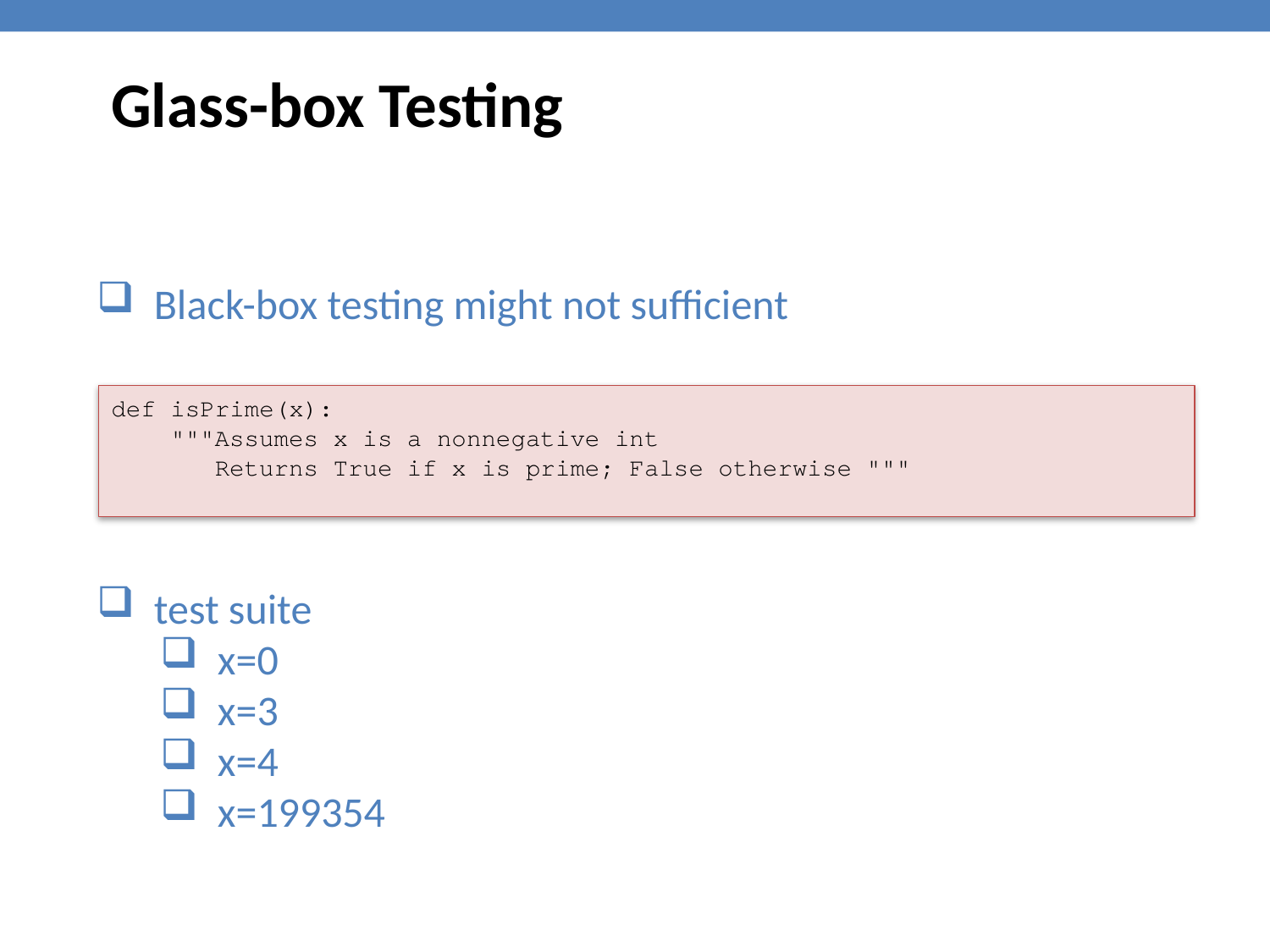

Glass-box Testing
 Black-box testing might not sufficient

 test suite
 x=0
 x=3
 x=4
 x=199354
def isPrime(x):
    """Assumes x is a nonnegative int
       Returns True if x is prime; False otherwise """